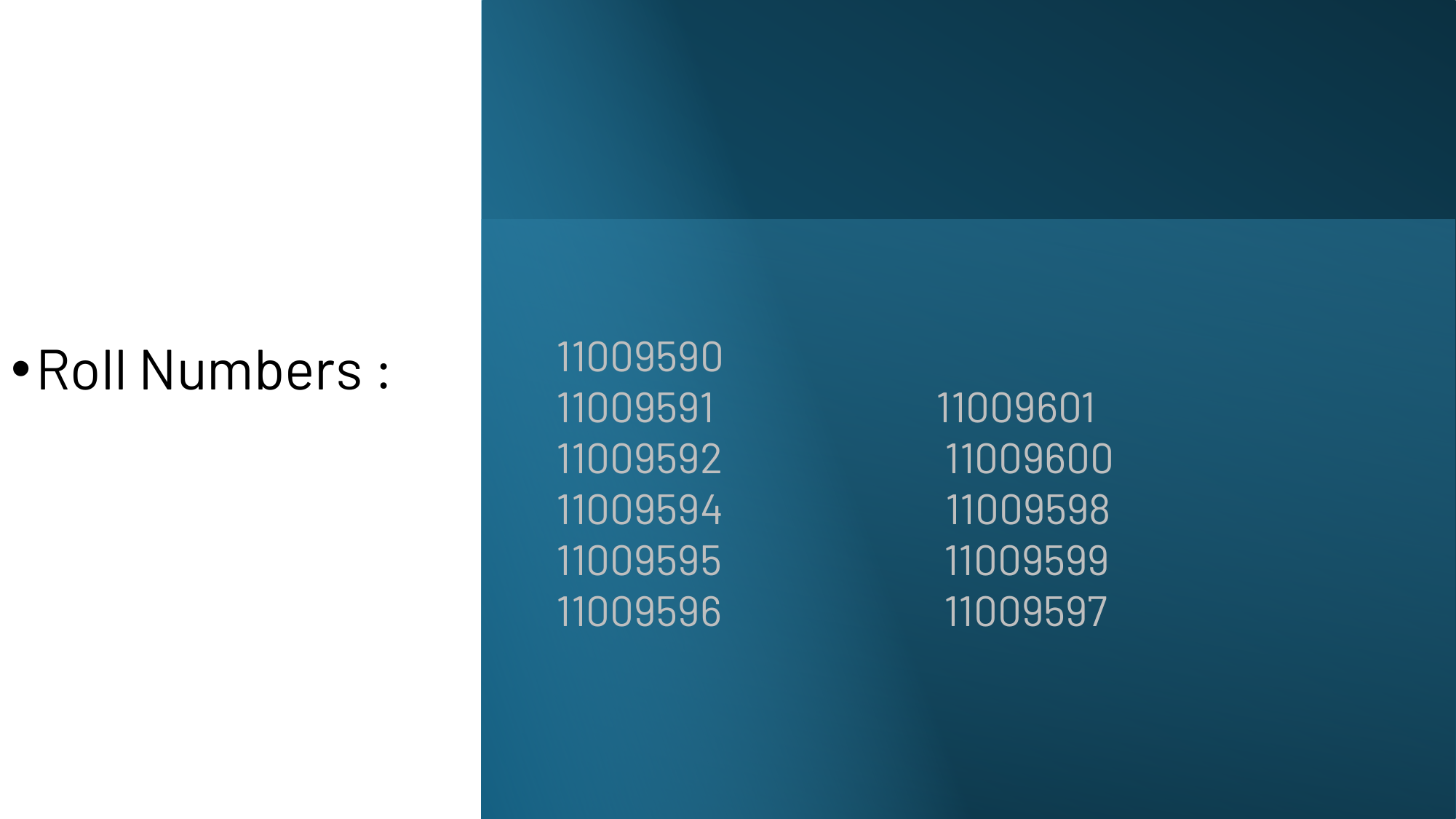

11009590
11009591                          11009601
11009592                          11009600
11009594                          11009598
11009595                          11009599
11009596                          11009597

Roll Numbers :